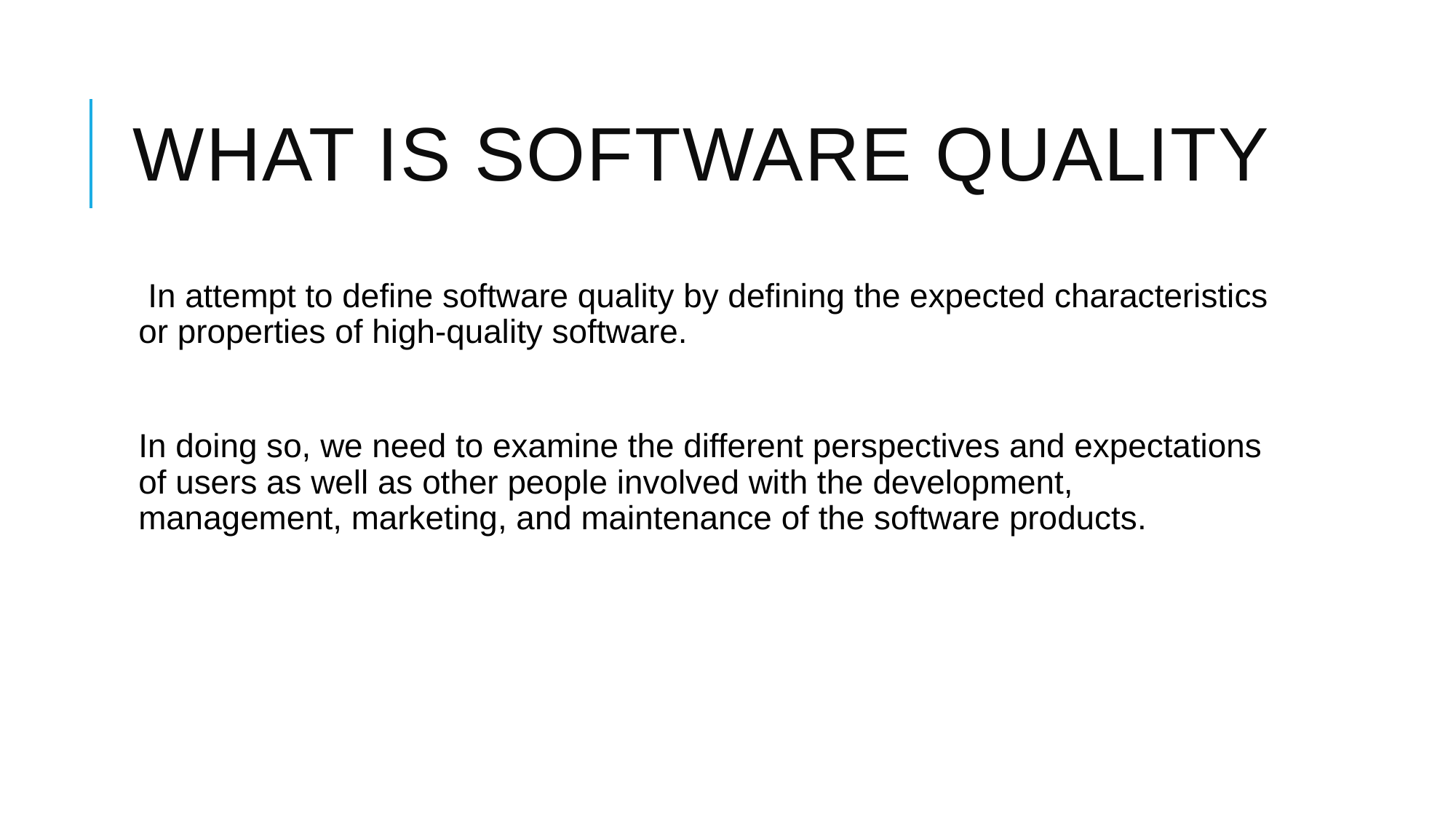

# What is software quality
 In attempt to define software quality by defining the expected characteristics or properties of high-quality software.

In doing so, we need to examine the different perspectives and expectations of users as well as other people involved with the development, management, marketing, and maintenance of the software products.